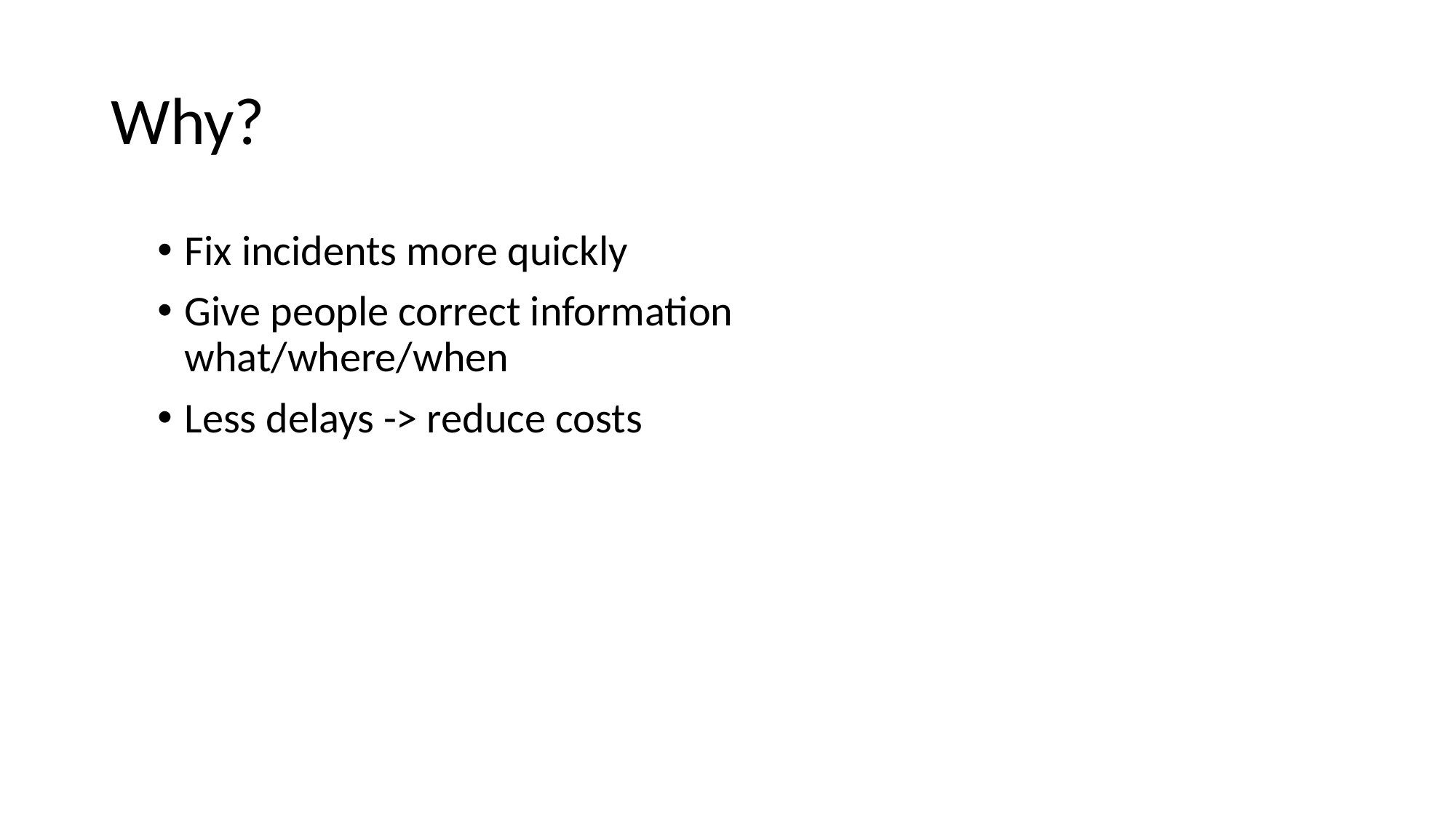

# Why?
Fix incidents more quickly
Give people correct information what/where/when
Less delays -> reduce costs